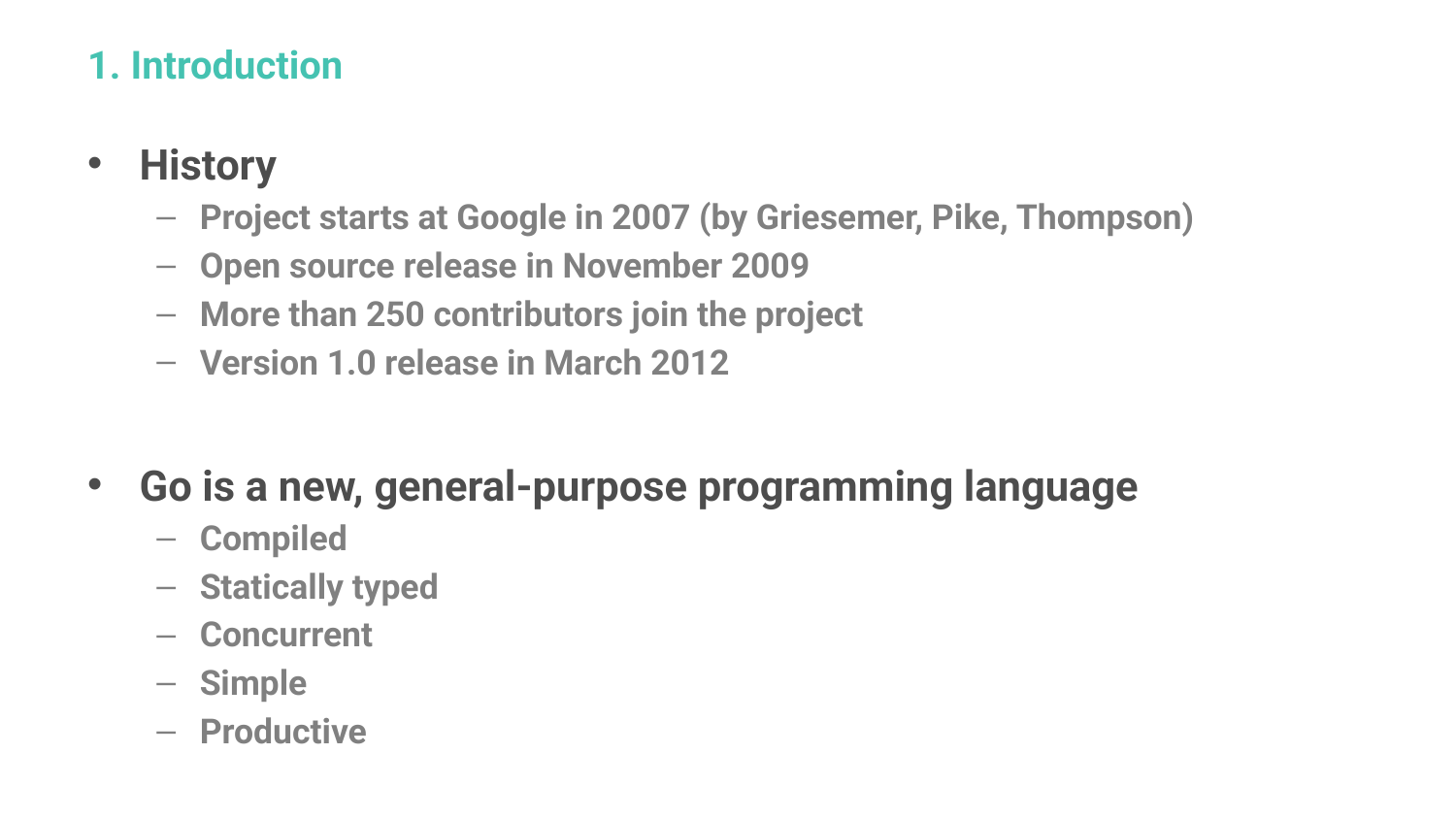

# 1. Introduction
History
Project starts at Google in 2007 (by Griesemer, Pike, Thompson)
Open source release in November 2009
More than 250 contributors join the project
Version 1.0 release in March 2012

Go is a new, general-purpose programming language
Compiled
Statically typed
Concurrent
Simple
Productive